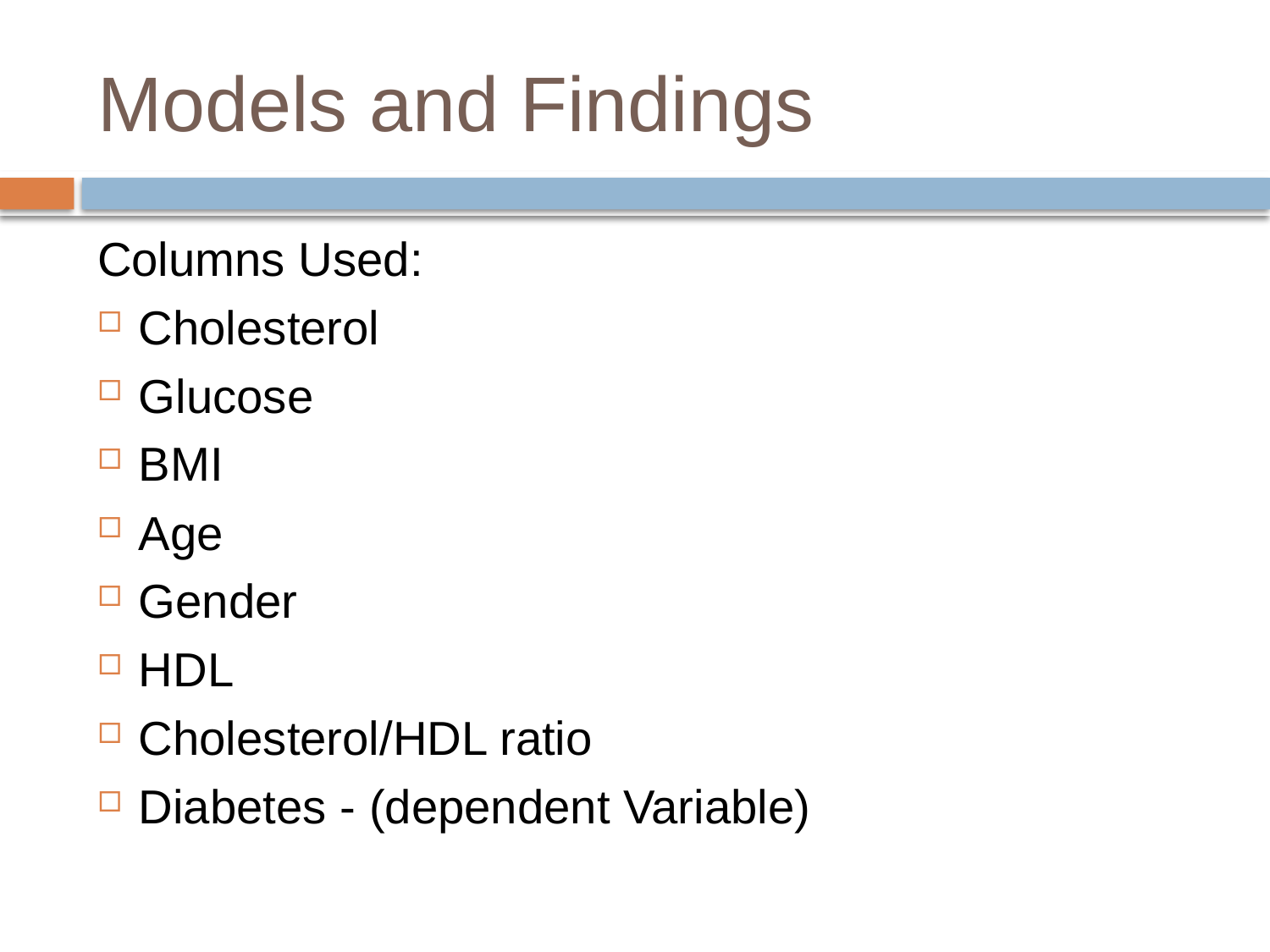

# Models and Findings
Columns Used:
Cholesterol
Glucose
BMI
Age
Gender
HDL
Cholesterol/HDL ratio
Diabetes - (dependent Variable)